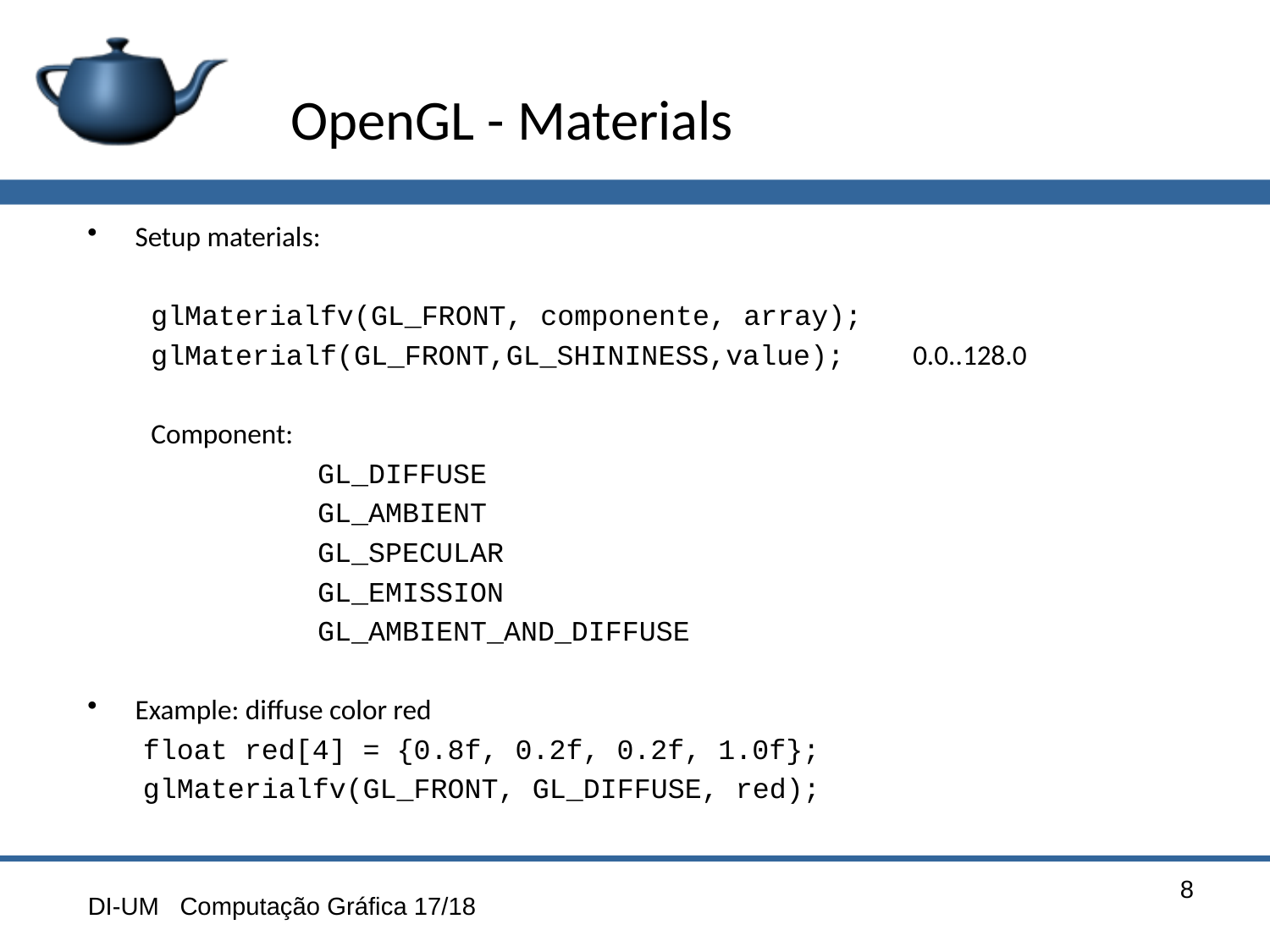

# OpenGL - Materials
Setup materials:

glMaterialfv(GL_FRONT, componente, array);
glMaterialf(GL_FRONT,GL_SHININESS,value);    0.0..128.0

Component:
		GL_DIFFUSE
		GL_AMBIENT
		GL_SPECULAR
		GL_EMISSION
		GL_AMBIENT_AND_DIFFUSE

Example: diffuse color red
float red[4] = {0.8f, 0.2f, 0.2f, 1.0f};
glMaterialfv(GL_FRONT, GL_DIFFUSE, red);
8
DI-UM   Computação Gráfica 17/18